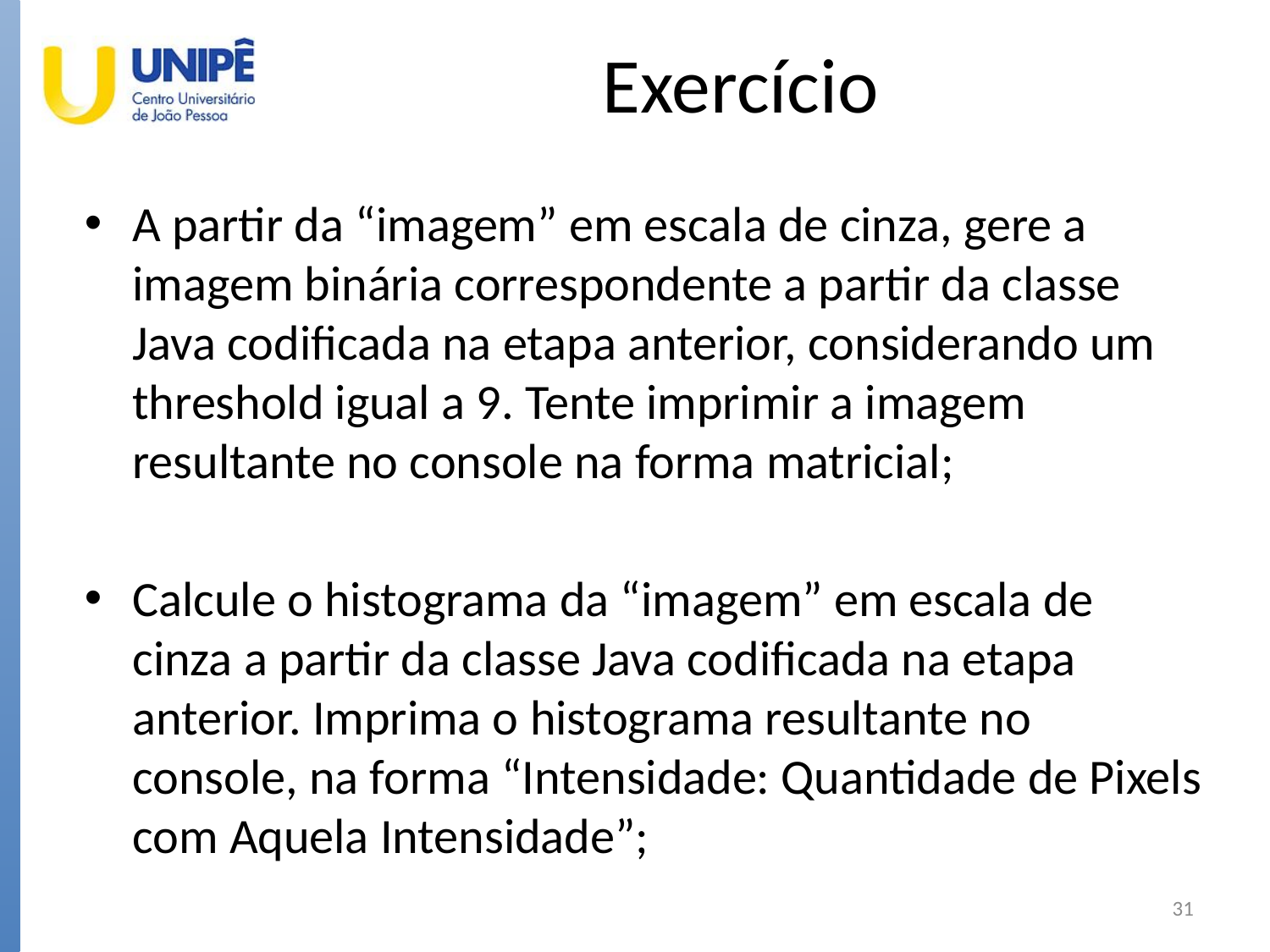

# Exercício
A partir da “imagem” em escala de cinza, gere a imagem binária correspondente a partir da classe Java codificada na etapa anterior, considerando um threshold igual a 9. Tente imprimir a imagem resultante no console na forma matricial;

Calcule o histograma da “imagem” em escala de cinza a partir da classe Java codificada na etapa anterior. Imprima o histograma resultante no console, na forma “Intensidade: Quantidade de Pixels com Aquela Intensidade”;
31